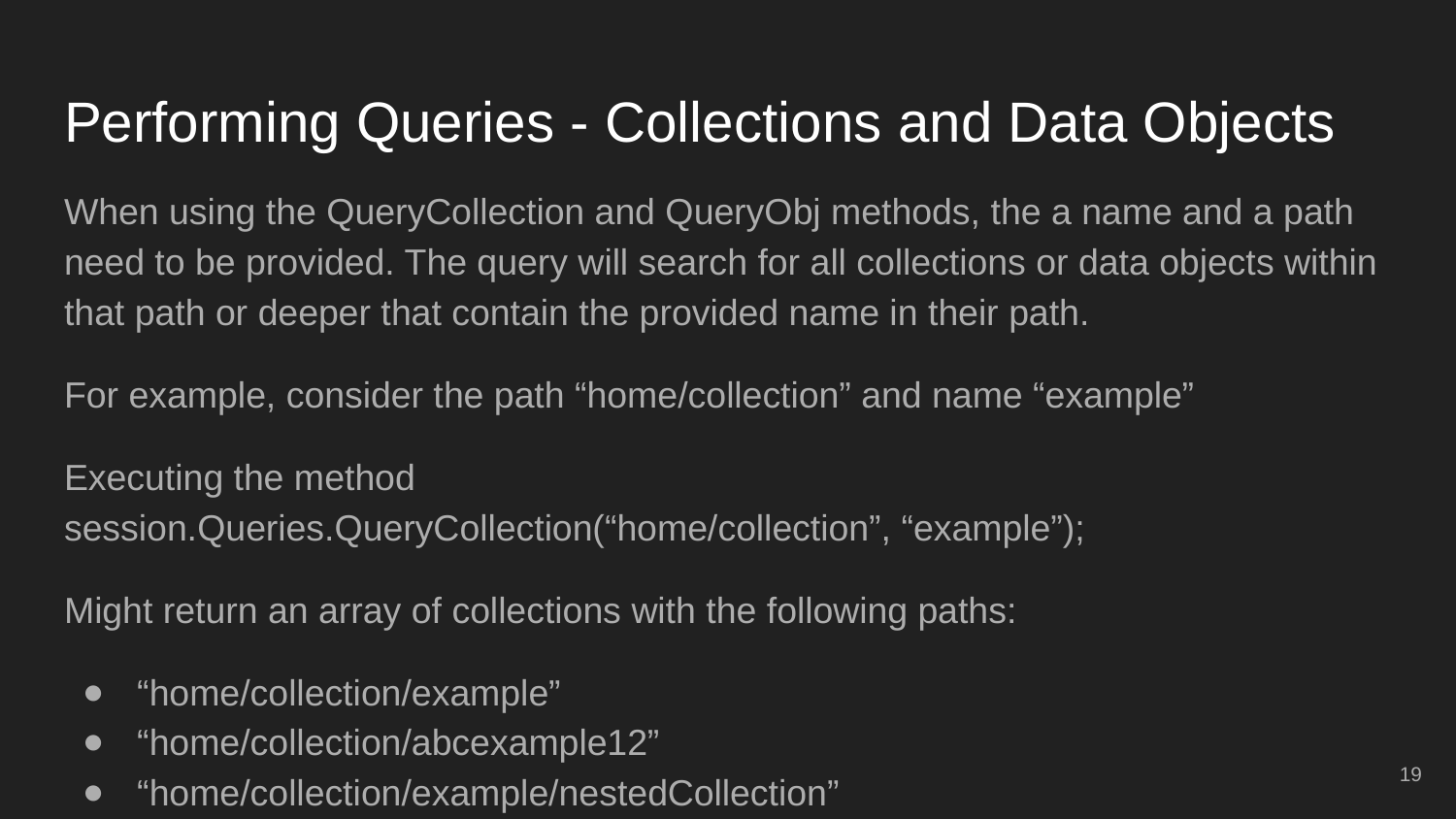

# Performing Queries - Collections and Data Objects
When using the QueryCollection and QueryObj methods, the a name and a path need to be provided. The query will search for all collections or data objects within that path or deeper that contain the provided name in their path.
For example, consider the path “home/collection” and name “example”
Executing the method
session.Queries.QueryCollection(“home/collection”, “example”);
Might return an array of collections with the following paths:
“home/collection/example”
“home/collection/abcexample12”
“home/collection/example/nestedCollection”
19